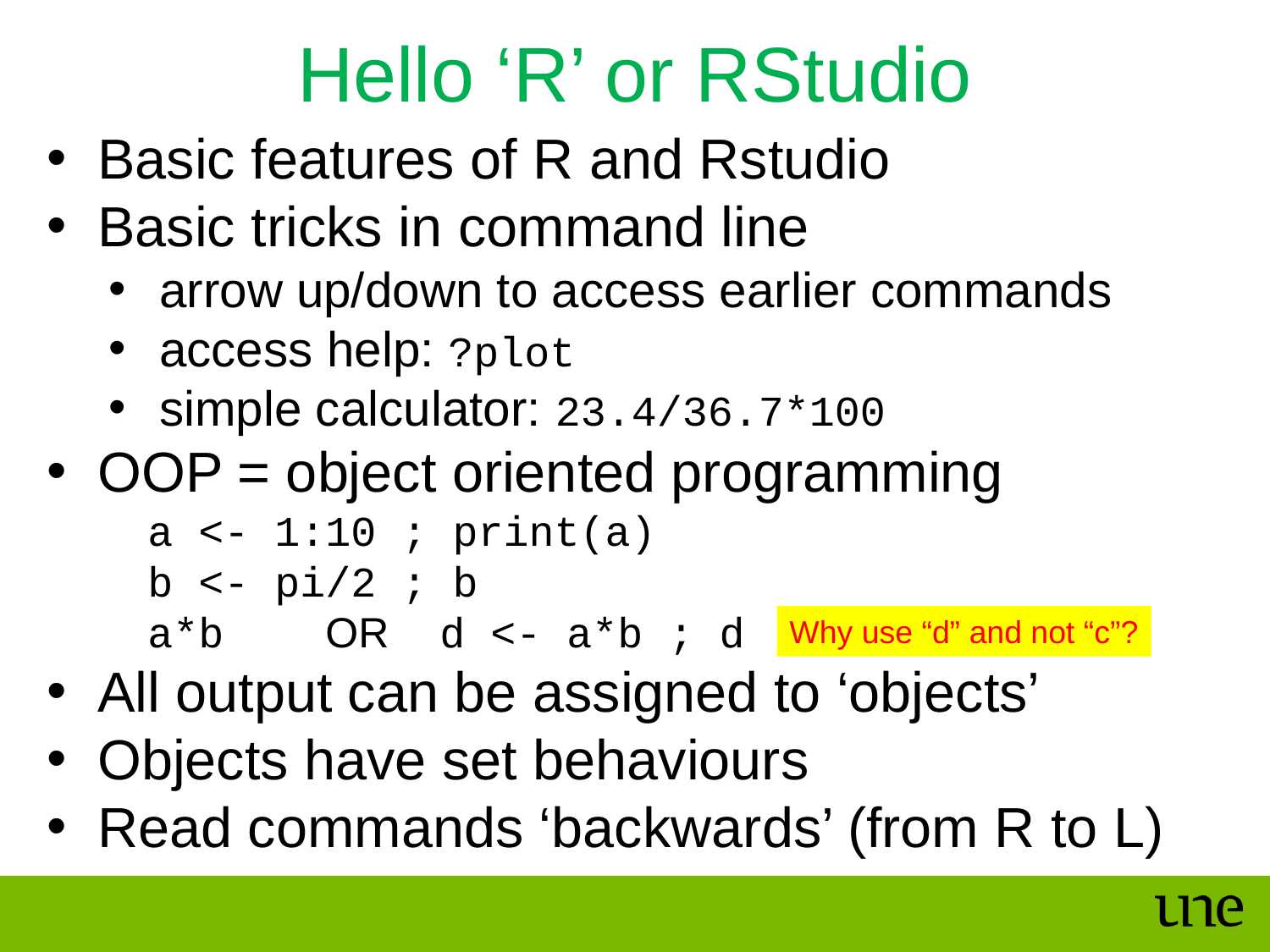

Hello ‘R’ or RStudio
Basic features of R and Rstudio
Basic tricks in command line
arrow up/down to access earlier commands
access help: ?plot
simple calculator: 23.4/36.7*100
OOP = object oriented programming
a <- 1:10 ; print(a)
b <- pi/2 ; b
a*b    OR  d <- a*b ; d
All output can be assigned to ‘objects’
Objects have set behaviours
Read commands ‘backwards’ (from R to L)
Why use “d” and not “c”?